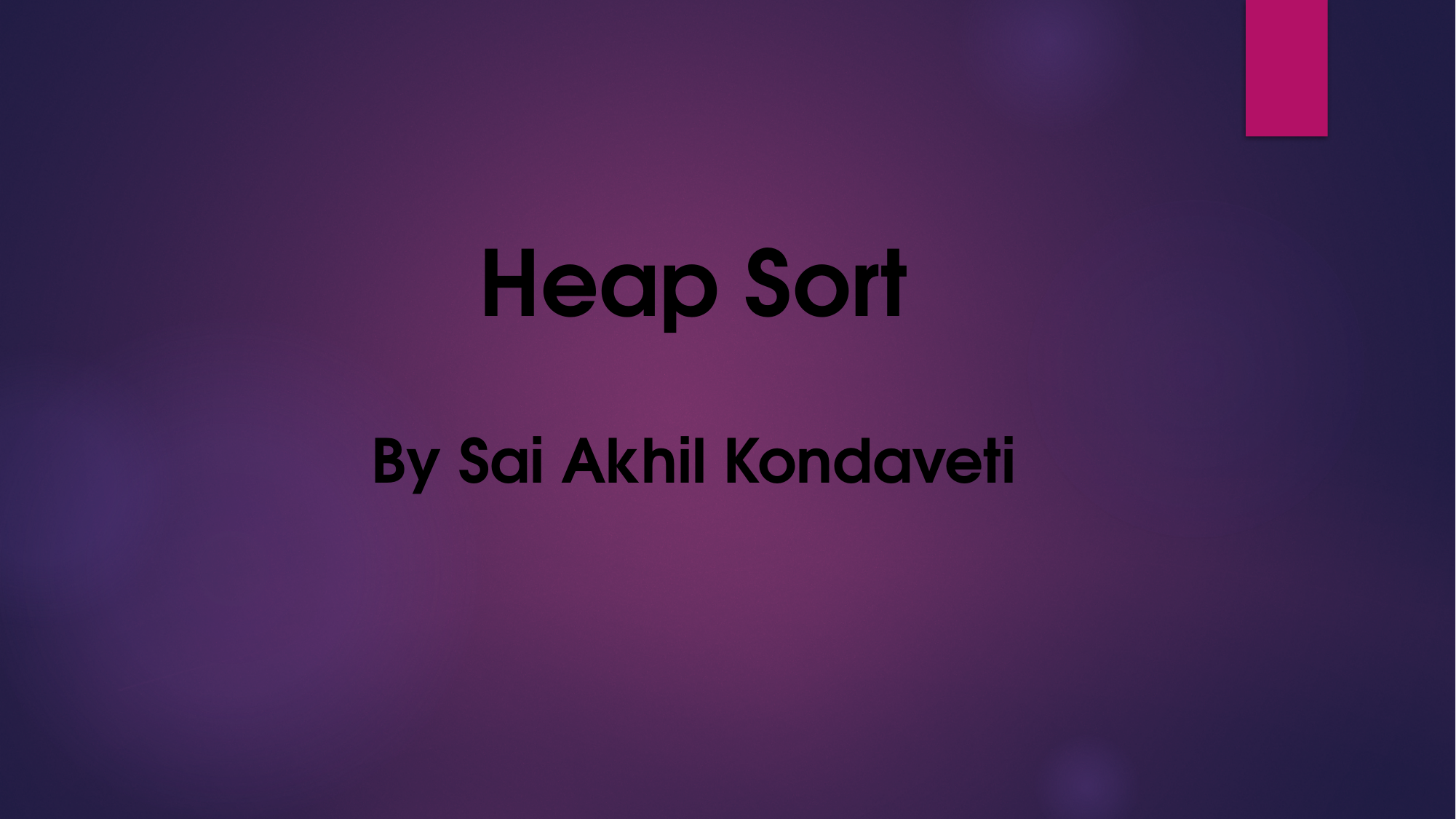

# Heap Sort By Sai Akhil Kondaveti